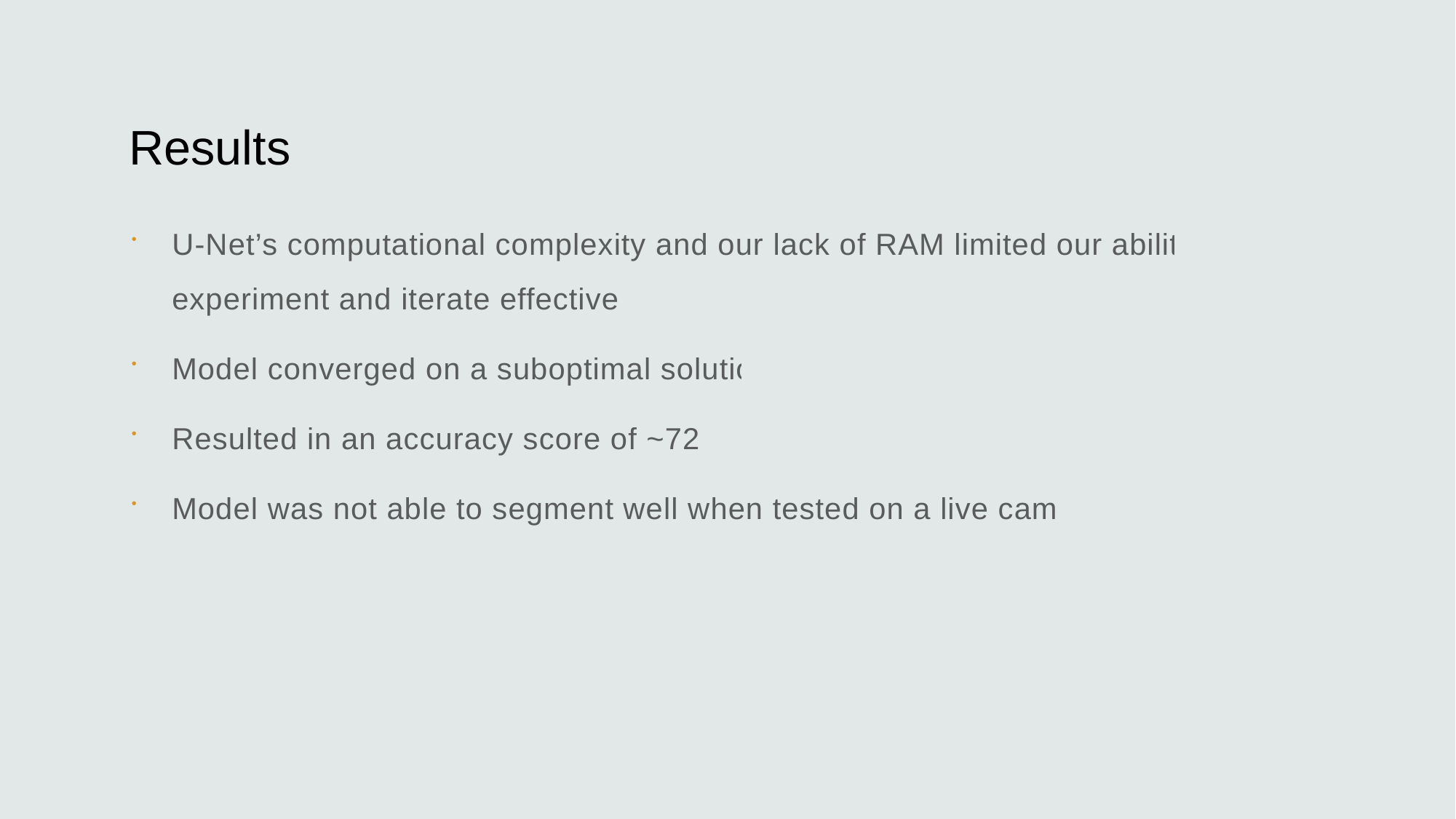

# Results
U-Net’s computational complexity and our lack of RAM limited our ability to experiment and iterate effectively
Model converged on a suboptimal solution
Resulted in an accuracy score of ~72%
Model was not able to segment well when tested on a live camera